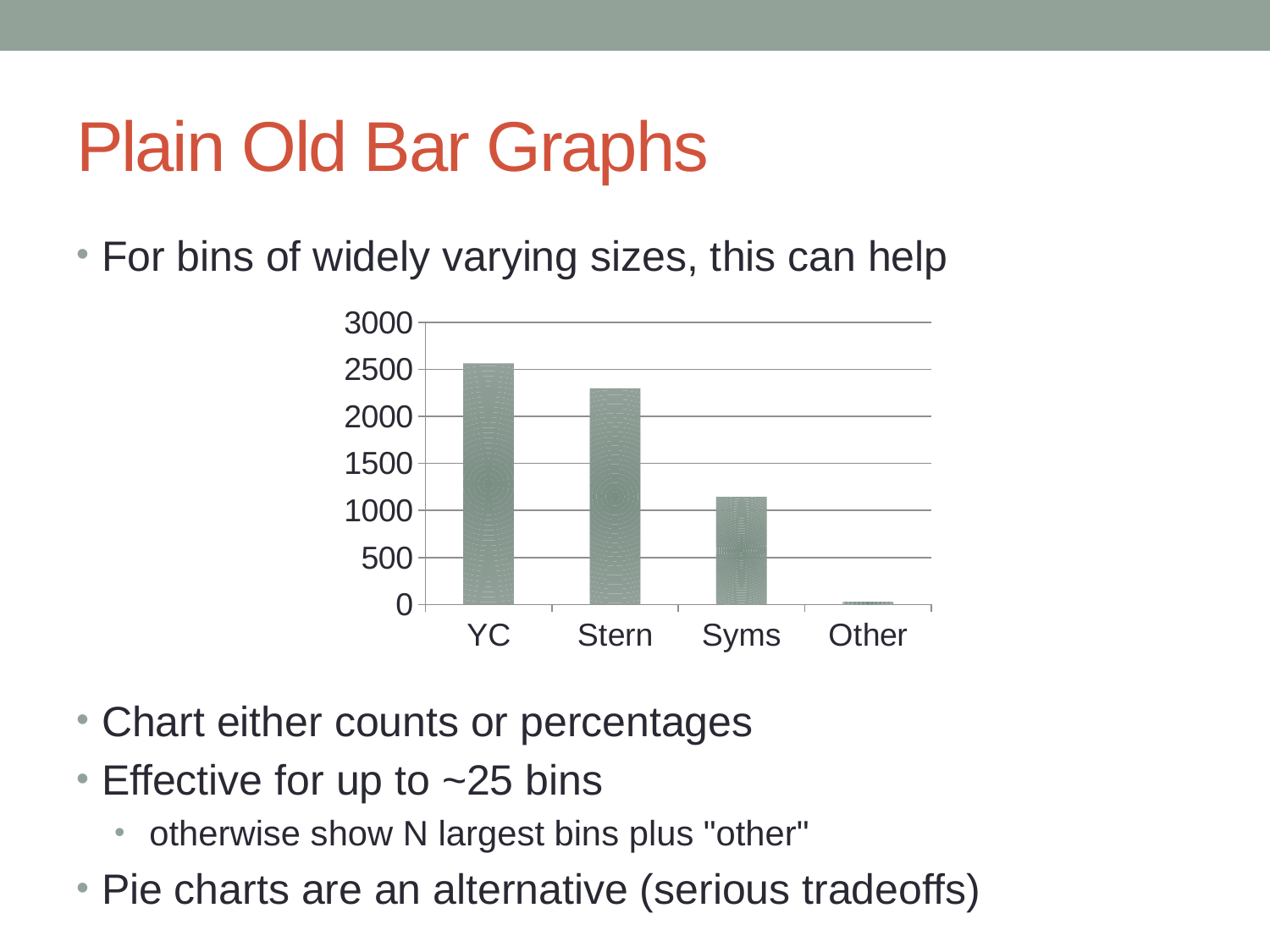

# Plain Old Bar Graphs
For bins of widely varying sizes, this can help
Chart either counts or percentages
Effective for up to ~25 bins
 otherwise show N largest bins plus "other"
Pie charts are an alternative (serious tradeoffs)

### Chart

| Category |  |
|---|---|
| YC | 2562.0 |
| Stern | 2298.0 |
| Syms | 1145.0 |
| Other | 26.0 |